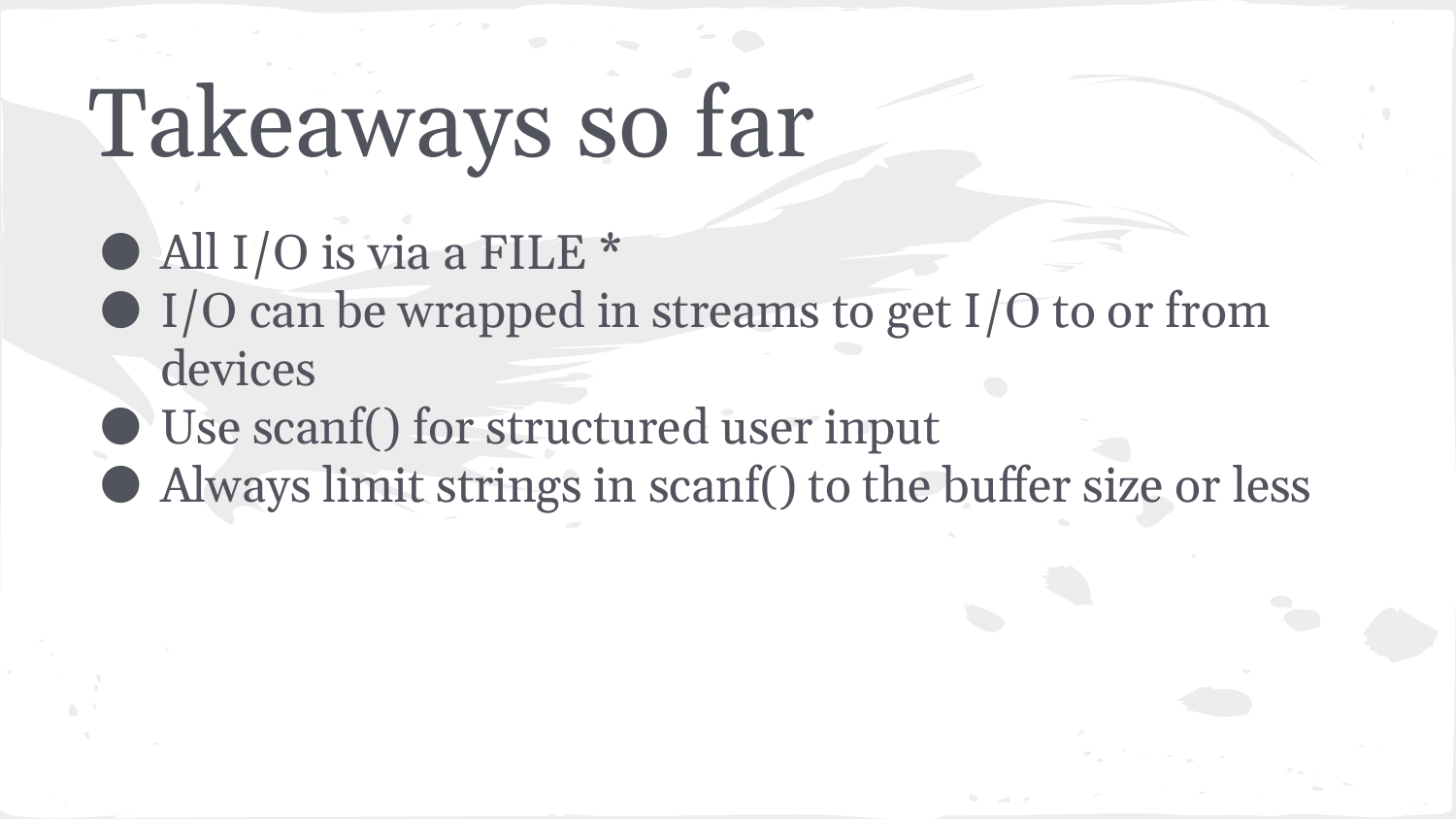

# Takeaways so far
All I/O is via a FILE *
I/O can be wrapped in streams to get I/O to or from devices
Use scanf() for structured user input
Always limit strings in scanf() to the buffer size or less